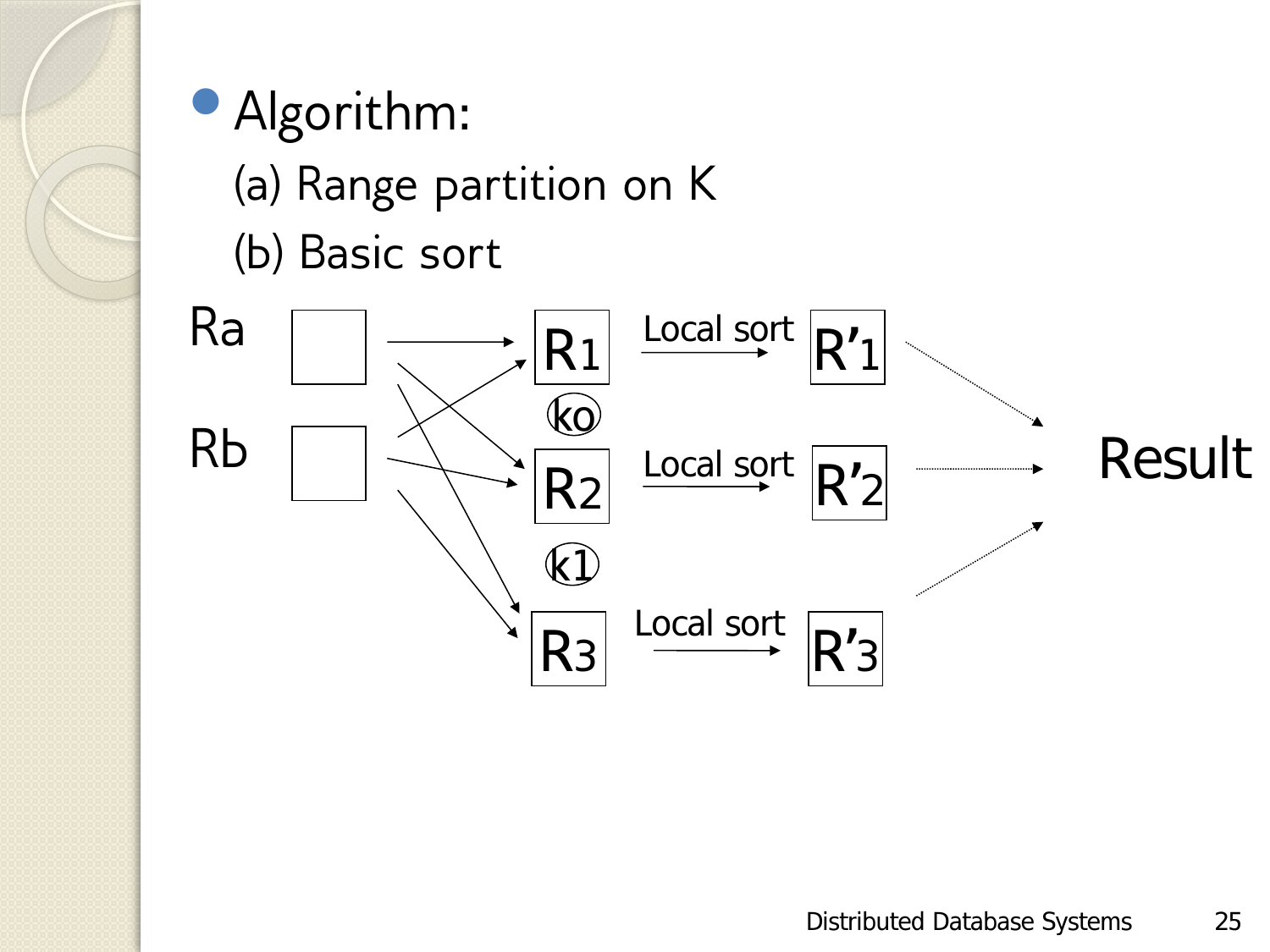

Algorithm:
(a) Range partition on K
(b) Basic sort
Ra

Rb
Local sort

R1
R’1

ko
Result

Local sort
R’2
R2

k1
Local sort
R3
R’3

Distributed Database Systems
25